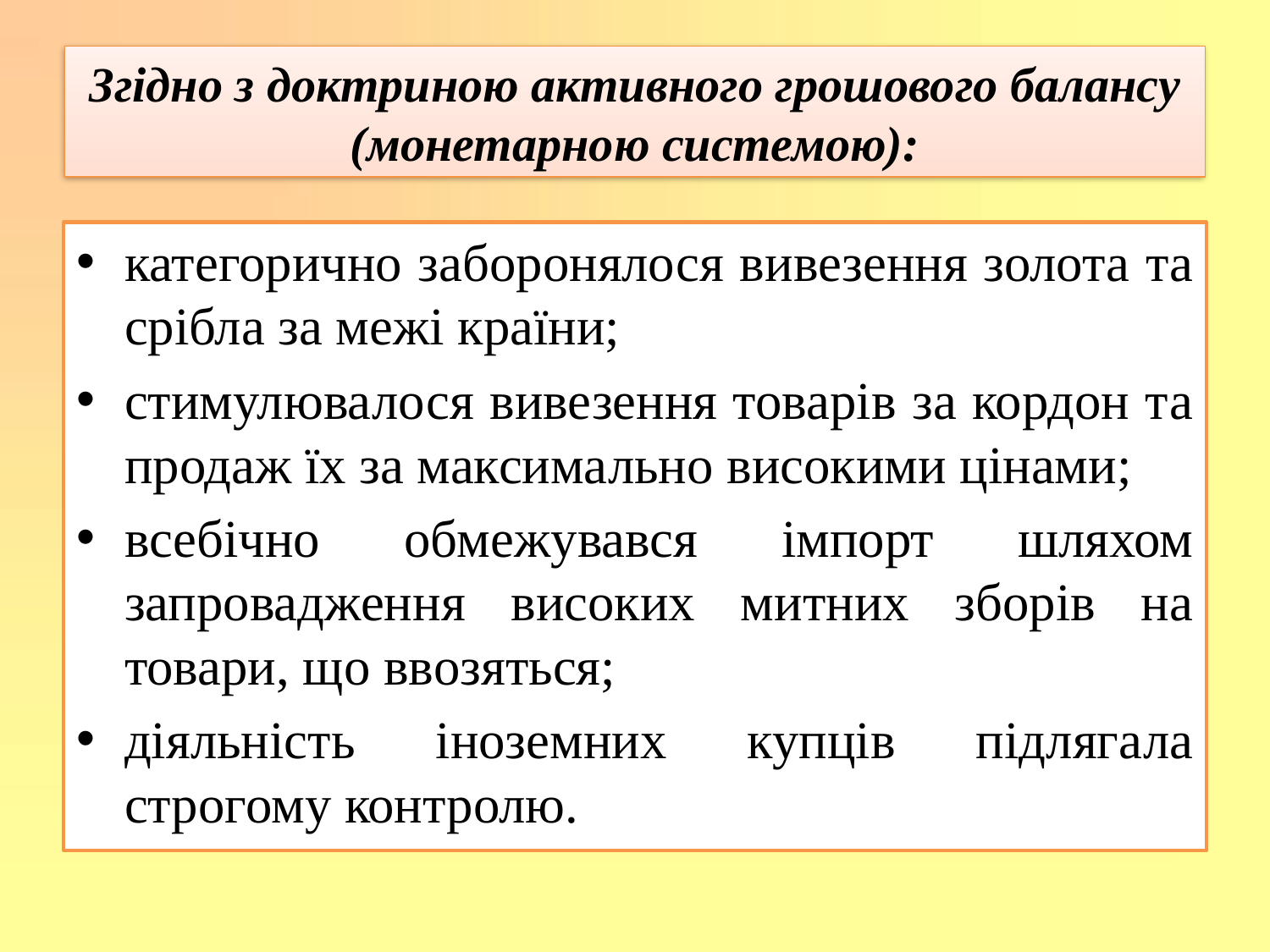

Згідно з доктриною активного грошового балансу (монетарною системою):
категорично заборонялося вивезення золота та срібла за межі країни;
стимулювалося вивезення товарів за кордон та продаж їх за максимально високими цінами;
всебічно обмежувався імпорт шляхом запровадження високих митних зборів на товари, що ввозяться;
діяльність іноземних купців підлягала строгому контролю.